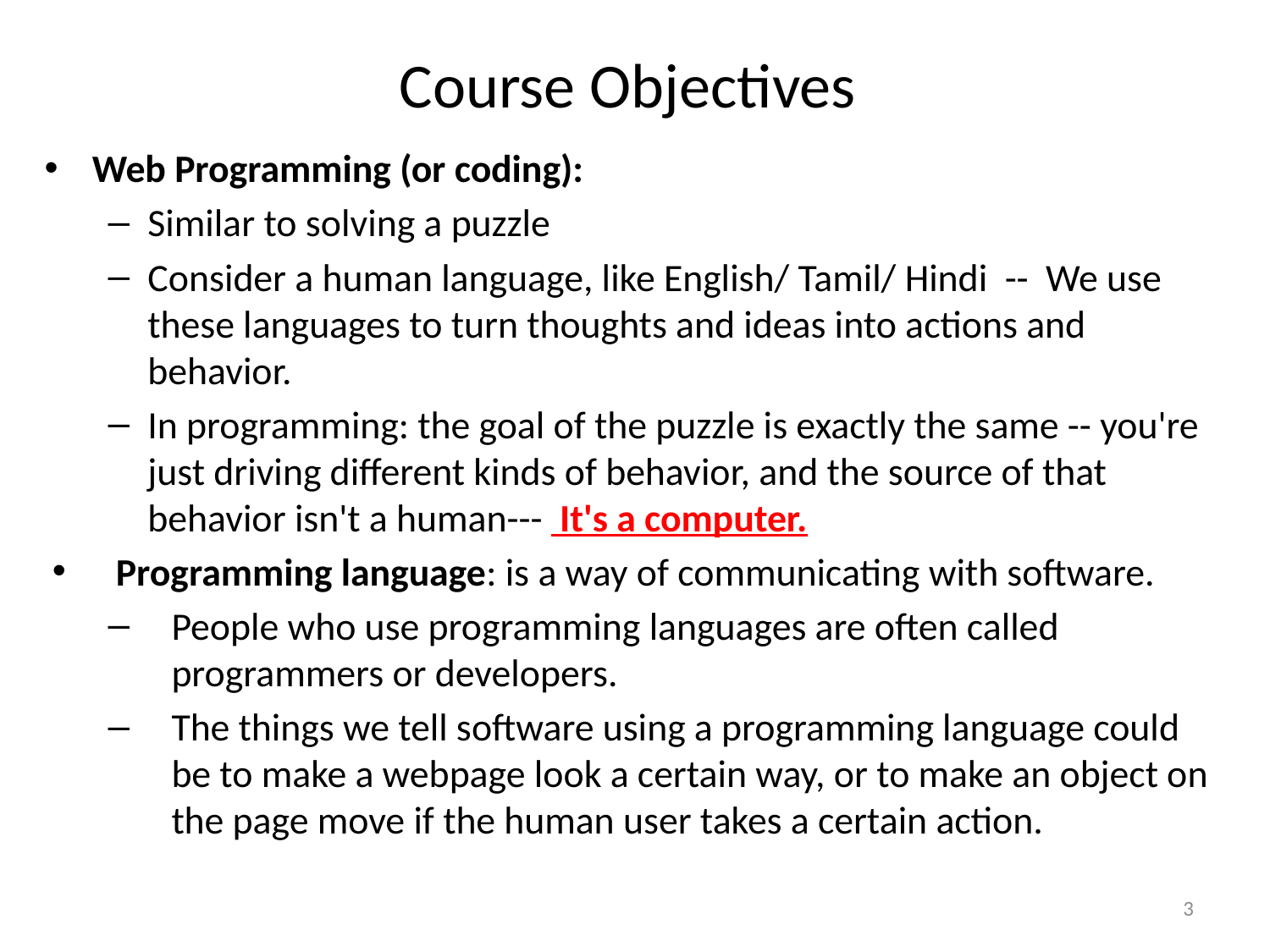

# Course Objectives
Web Programming (or coding):
Similar to solving a puzzle
Consider a human language, like English/ Tamil/ Hindi  --  We use these languages to turn thoughts and ideas into actions and behavior.
In programming: the goal of the puzzle is exactly the same -- you're just driving different kinds of behavior, and the source of that behavior isn't a human---  It's a computer.
Programming language: is a way of communicating with software.
People who use programming languages are often called programmers or developers.
The things we tell software using a programming language could be to make a webpage look a certain way, or to make an object on the page move if the human user takes a certain action.

3